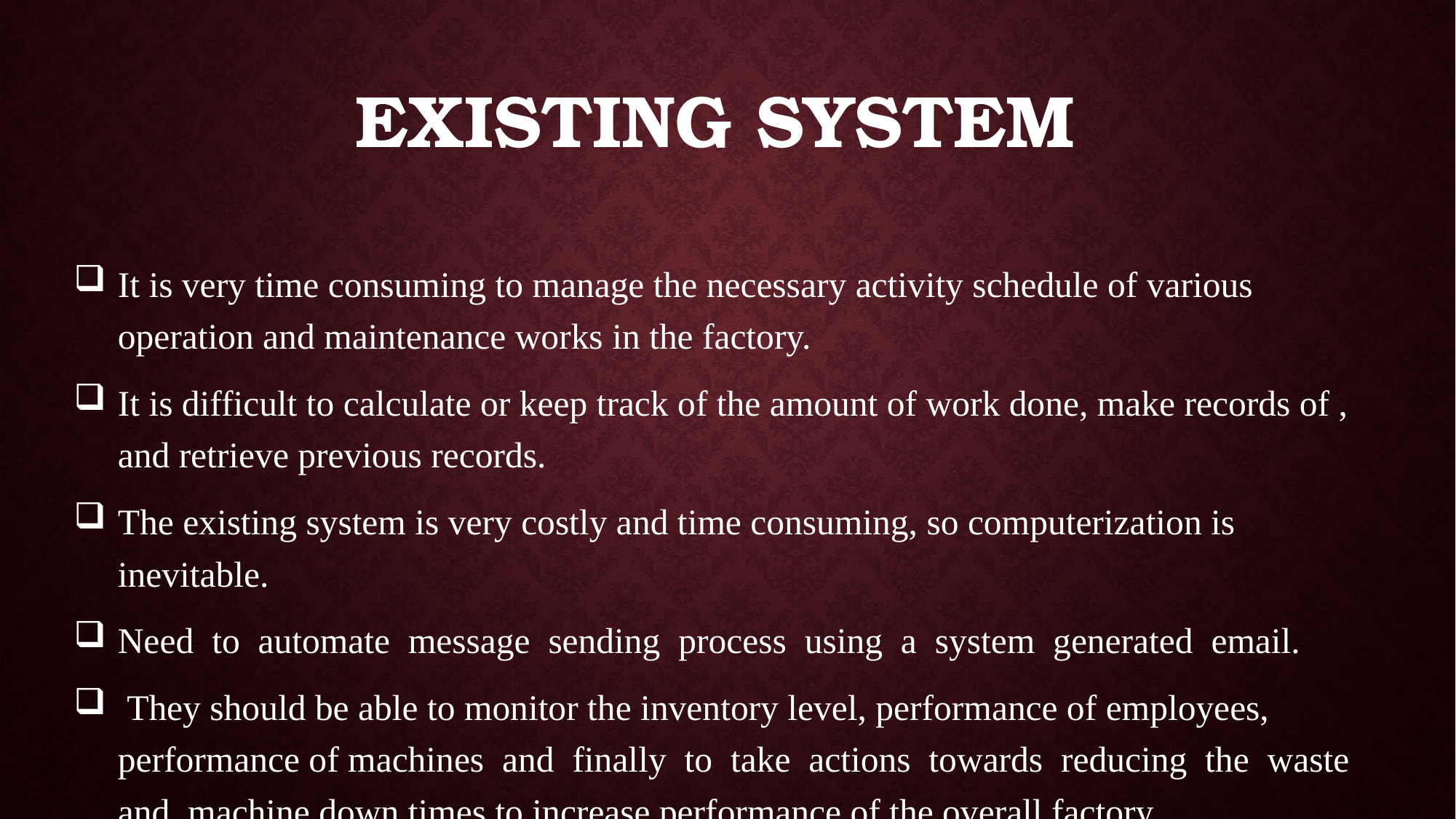

# EXISTING SYSTEM
It is very time consuming to manage the necessary activity schedule of various operation and maintenance works in the factory.
It is difficult to calculate or keep track of the amount of work done, make records of , and retrieve previous records.
The existing system is very costly and time consuming, so computerization is inevitable.
Need  to  automate  message  sending  process  using  a  system  generated  email.
 They should be able to monitor the inventory level, performance of employees, performance of machines  and  finally  to  take  actions  towards  reducing  the  waste  and  machine down times to increase performance of the overall factory.